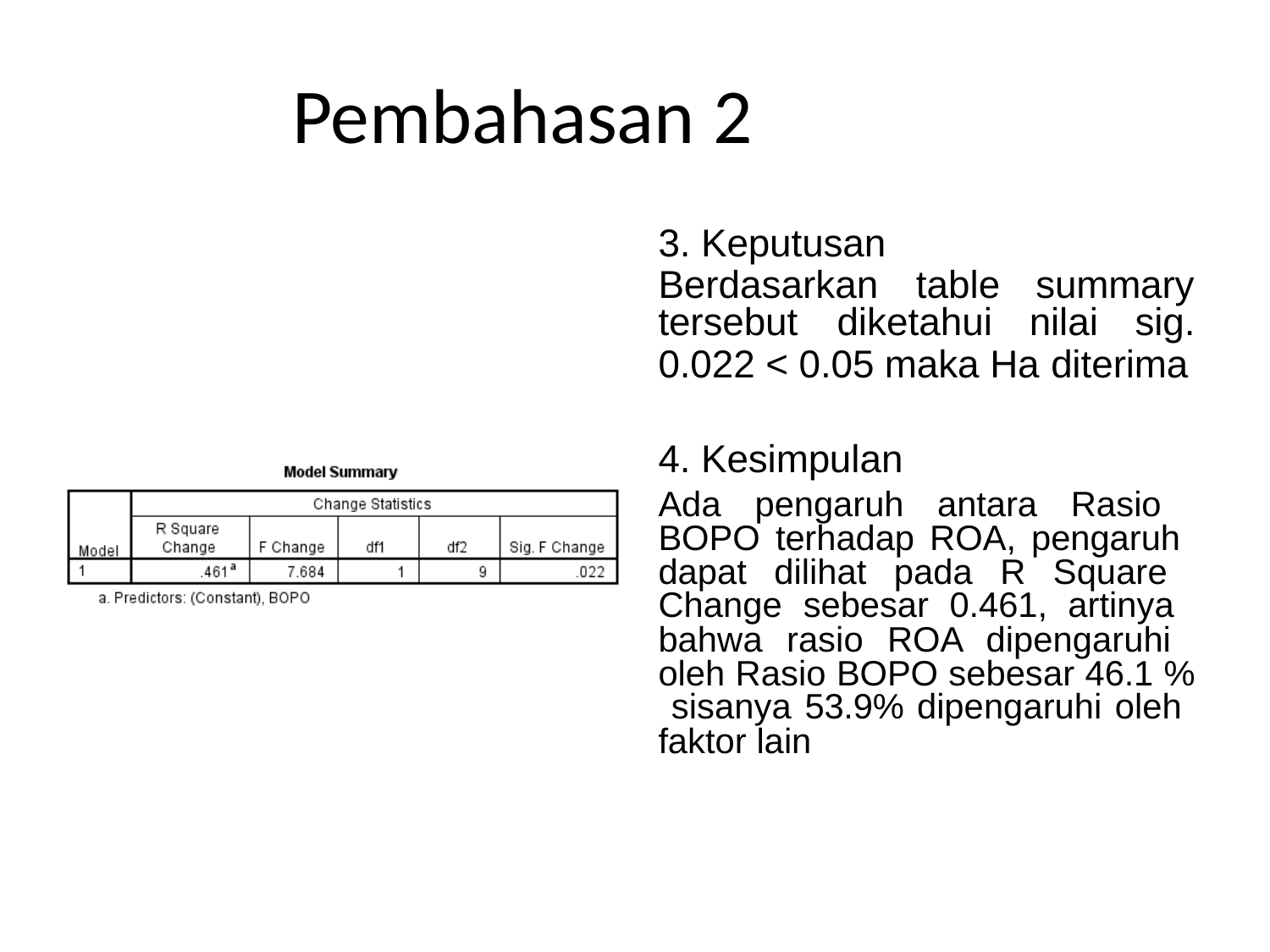

# Pembahasan 2
3. Keputusan
Berdasarkan	table	summary
tersebut	diketahui	nilai	sig.
0.022 < 0.05 maka Ha diterima

4. Kesimpulan
Ada pengaruh antara Rasio  BOPO terhadap ROA, pengaruh  dapat dilihat pada R Square  Change sebesar 0.461, artinya  bahwa rasio ROA dipengaruhi  oleh Rasio BOPO sebesar 46.1 %  sisanya 53.9% dipengaruhi oleh  faktor lain